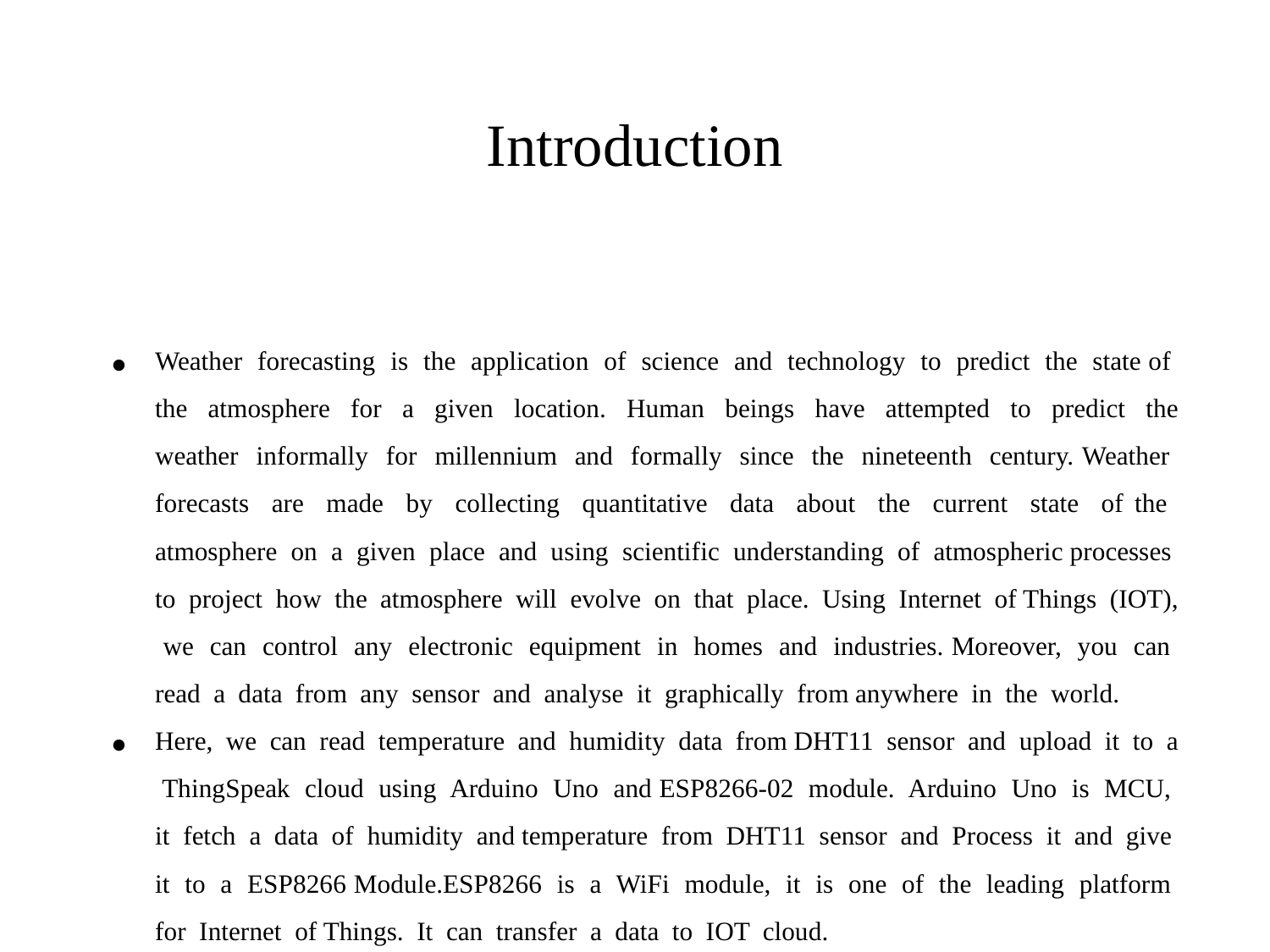

Weather  forecasting  is  the  application  of  science  and  technology  to  predict  the  state of  the  atmosphere  for  a  given  location.  Human  beings  have  attempted  to  predict  the weather  informally  for  millennium  and  formally  since  the  nineteenth  century. Weather  forecasts  are  made  by  collecting  quantitative  data  about  the  current  state  of the  atmosphere  on  a  given  place  and  using  scientific  understanding  of  atmospheric processes  to  project  how  the  atmosphere  will  evolve  on  that  place.  Using  Internet  of Things  (IOT),  we  can  control  any  electronic  equipment  in  homes  and  industries. Moreover,  you  can  read  a  data  from  any  sensor  and  analyse  it  graphically  from anywhere  in  the  world.
Here,  we  can  read  temperature  and  humidity  data  from DHT11  sensor  and  upload  it  to  a  ThingSpeak  cloud  using  Arduino  Uno  and ESP8266-02  module.  Arduino  Uno  is  MCU,  it  fetch  a  data  of  humidity  and temperature  from  DHT11  sensor  and  Process  it  and  give  it  to  a  ESP8266 Module.ESP8266  is  a  WiFi  module,  it  is  one  of  the  leading  platform  for  Internet  of Things.  It  can  transfer  a  data  to  IOT  cloud.
# Introduction